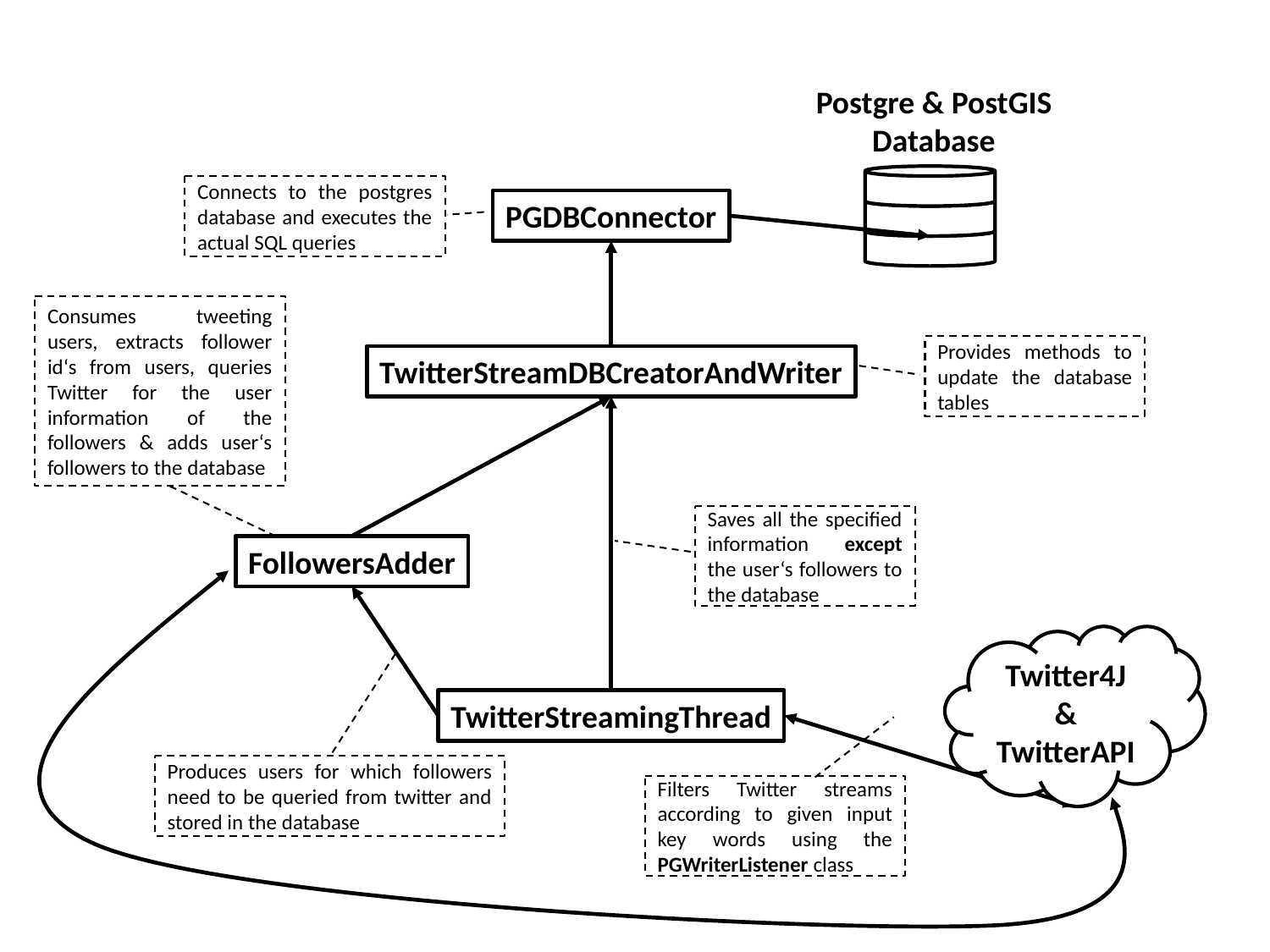

Postgre & PostGIS
Database

Connects to the postgres database and executes the actual SQL queries
PGDBConnector
Consumes tweeting users, extracts follower id‘s from users, queries Twitter for the user information of the followers & adds user‘s followers to the database
Provides methods to update the database tables
TwitterStreamDBCreatorAndWriter
Saves all the specified information except the user‘s followers to the database
FollowersAdder

Twitter4J & TwitterAPI
TwitterStreamingThread
Produces users for which followers need to be queried from twitter and stored in the database
Filters Twitter streams according to given input key words using the PGWriterListener class